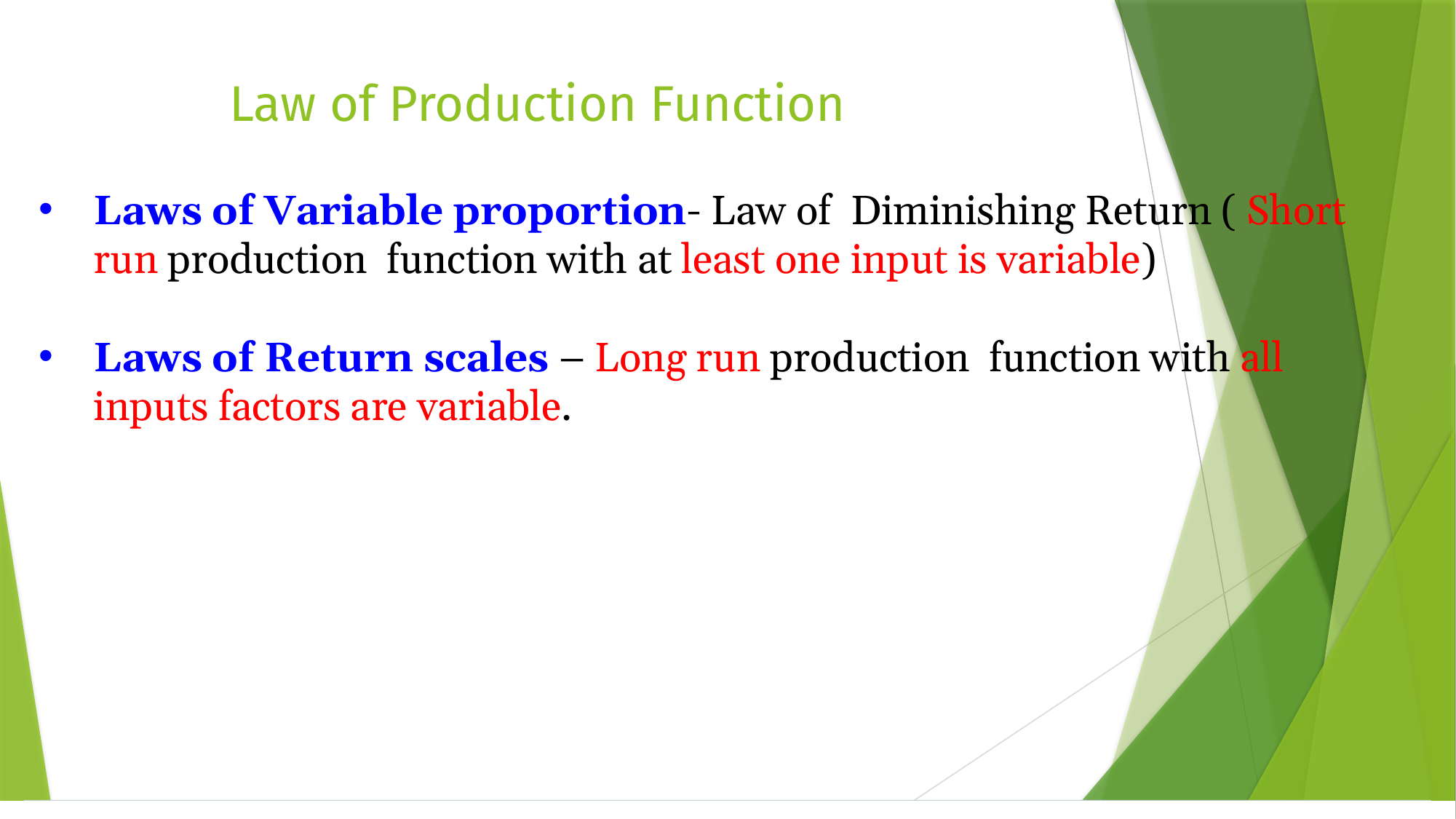

# Law of Production Function
Laws of Variable proportion- Law of  Diminishing Return ( Short run production  function with at least one input is variable)
Laws of Return scales – Long run production  function with all inputs factors are variable.